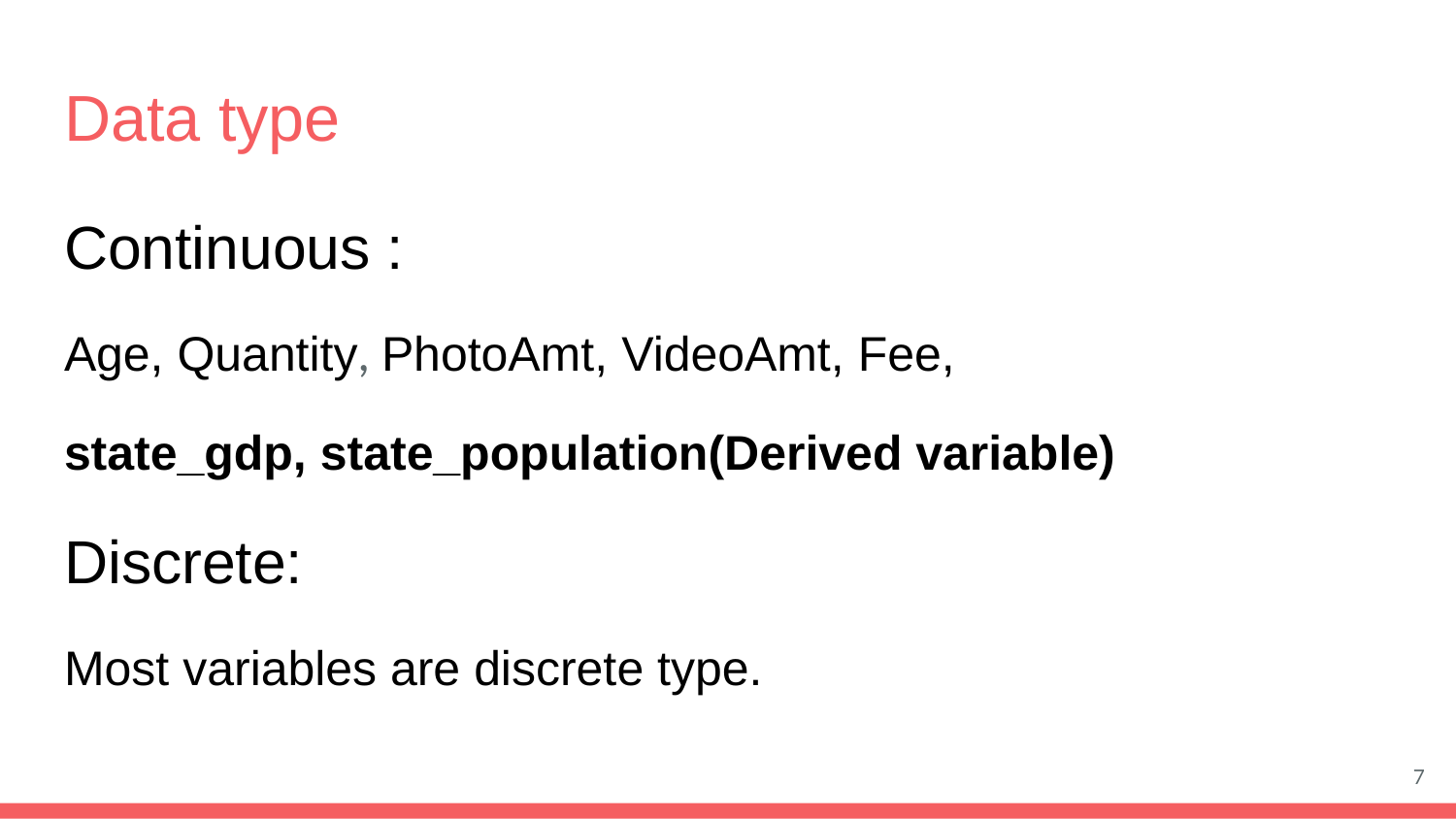

# Data type
Continuous :
Age, Quantity, PhotoAmt, VideoAmt, Fee,
state_gdp, state_population(Derived variable)
Discrete:
Most variables are discrete type.

7